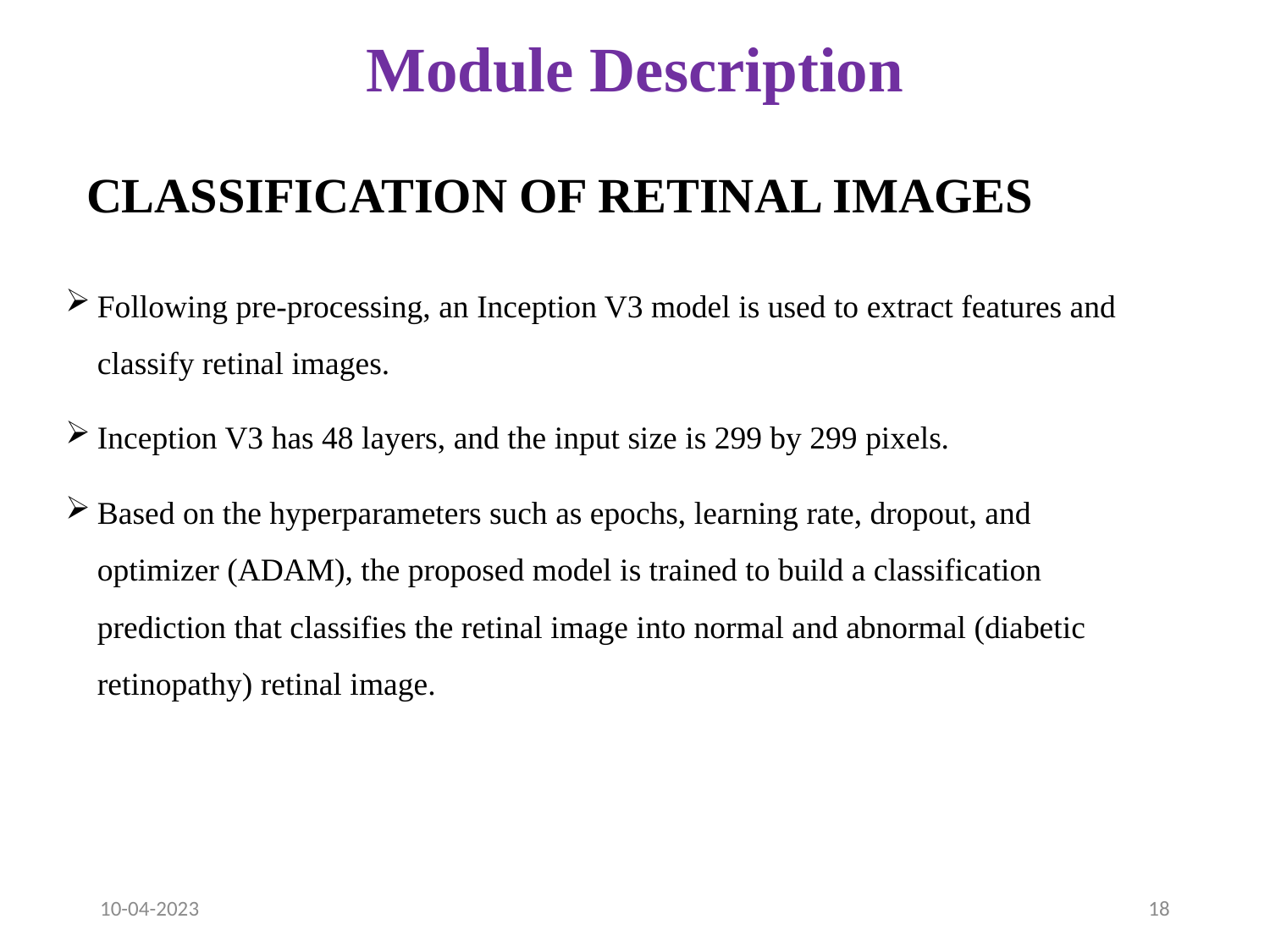

Module Description
# CLASSIFICATION OF RETINAL IMAGES
Following pre-processing, an Inception V3 model is used to extract features and classify retinal images.
Inception V3 has 48 layers, and the input size is 299 by 299 pixels.
Based on the hyperparameters such as epochs, learning rate, dropout, and optimizer (ADAM), the proposed model is trained to build a classification prediction that classifies the retinal image into normal and abnormal (diabetic retinopathy) retinal image.

10-04-2023

18